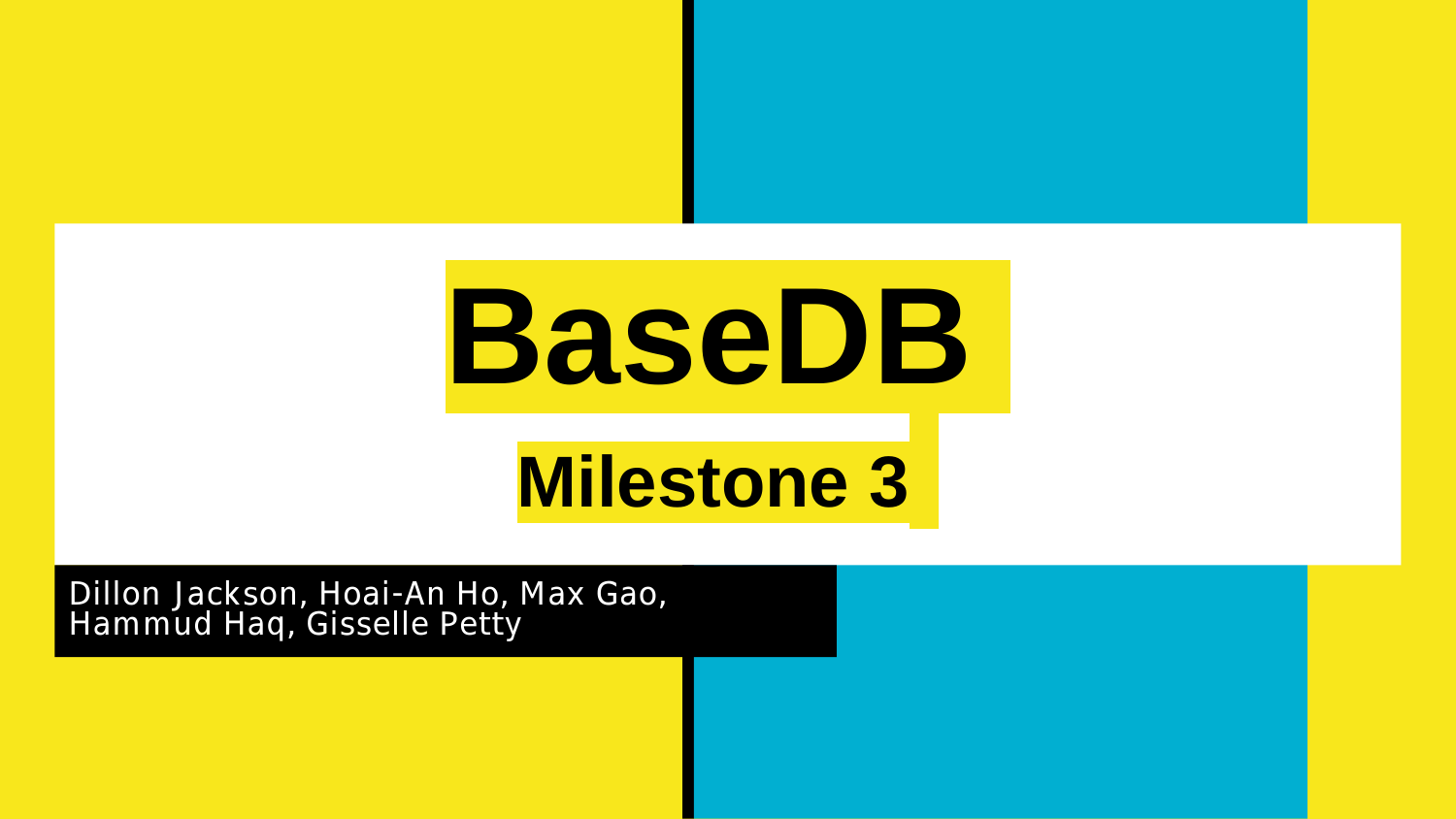

# BaseDB
Milestone 3
Dillon Jackson, Hoai-An Ho, Max Gao, Hammud Haq, Gisselle Petty